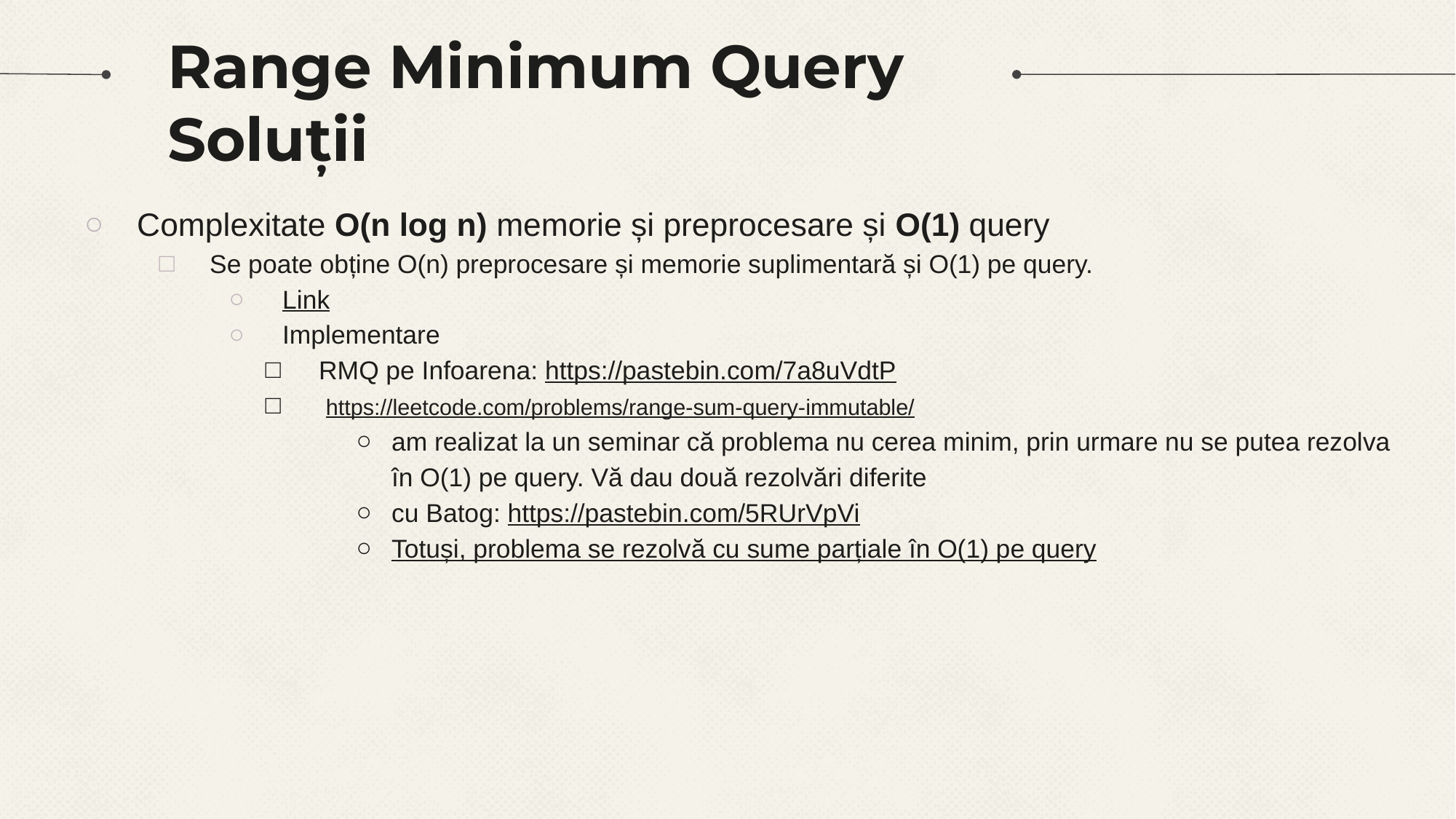

# Range Minimum Query Soluții
Complexitate O(n log n) memorie și preprocesare și O(1) query
Se poate obține O(n) preprocesare și memorie suplimentară și O(1) pe query.
Link
Implementare
RMQ pe Infoarena: https://pastebin.com/7a8uVdtP
 https://leetcode.com/problems/range-sum-query-immutable/
am realizat la un seminar că problema nu cerea minim, prin urmare nu se putea rezolva în O(1) pe query. Vă dau două rezolvări diferite
cu Batog: https://pastebin.com/5RUrVpVi
Totuși, problema se rezolvă cu sume parțiale în O(1) pe query